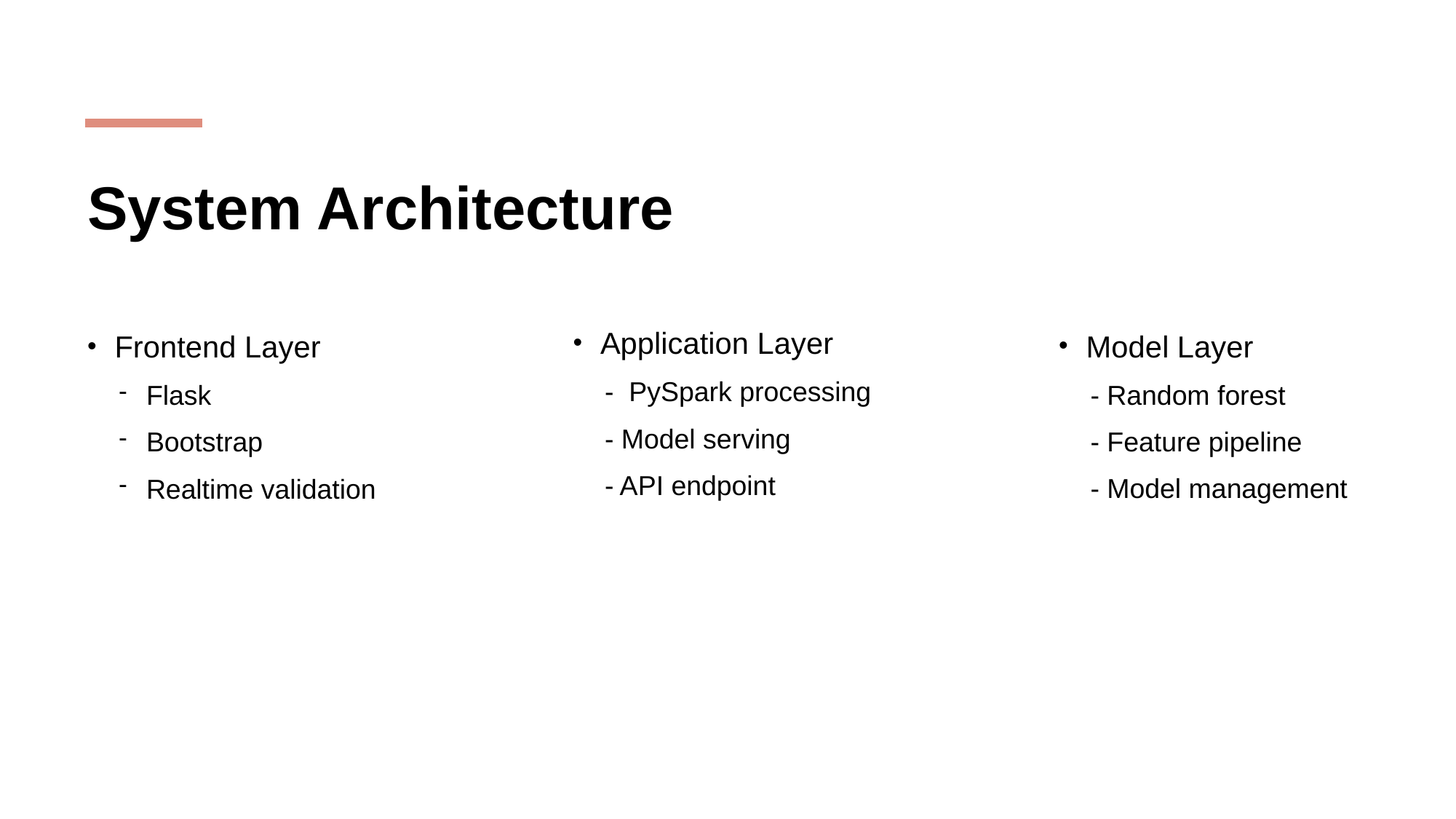

# System Architecture
Application Layer
-  PySpark processing
- Model serving
- API endpoint
Frontend Layer
Flask
Bootstrap
Realtime validation
Model Layer
- Random forest
- Feature pipeline
- Model management